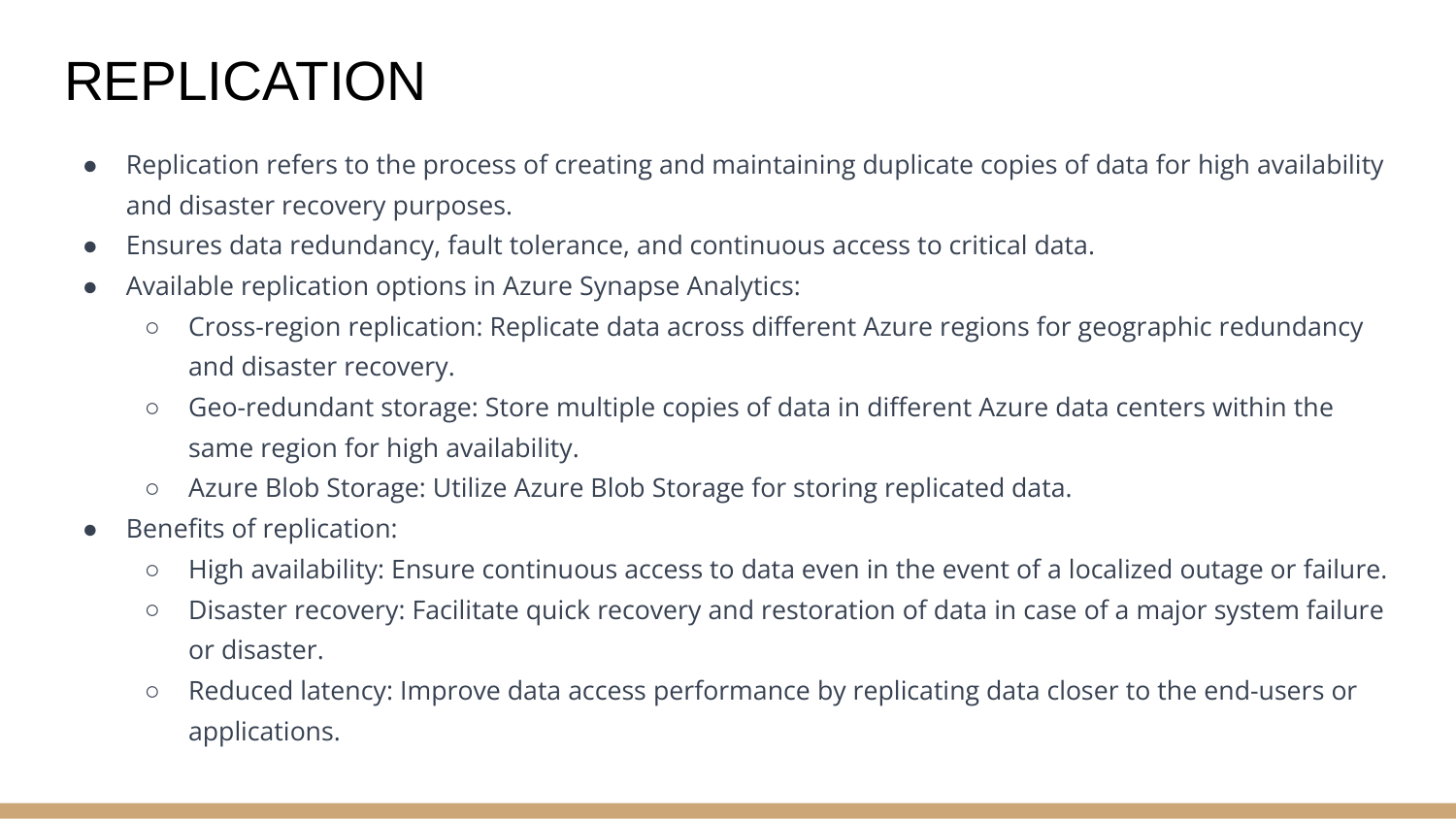

# REPLICATION
Replication refers to the process of creating and maintaining duplicate copies of data for high availability and disaster recovery purposes.
Ensures data redundancy, fault tolerance, and continuous access to critical data.
Available replication options in Azure Synapse Analytics:
Cross-region replication: Replicate data across different Azure regions for geographic redundancy and disaster recovery.
Geo-redundant storage: Store multiple copies of data in different Azure data centers within the same region for high availability.
Azure Blob Storage: Utilize Azure Blob Storage for storing replicated data.
Benefits of replication:
High availability: Ensure continuous access to data even in the event of a localized outage or failure.
Disaster recovery: Facilitate quick recovery and restoration of data in case of a major system failure or disaster.
Reduced latency: Improve data access performance by replicating data closer to the end-users or applications.